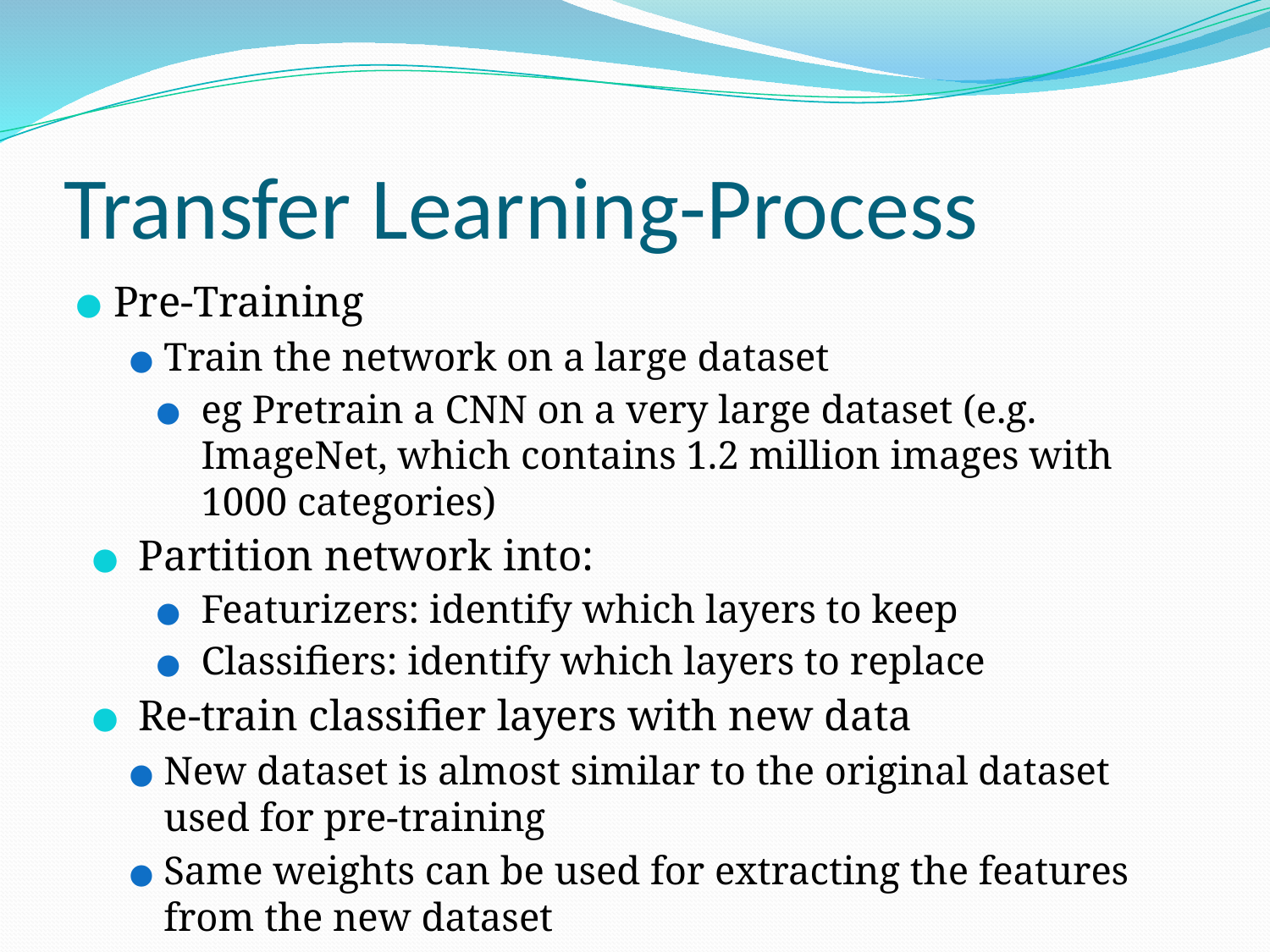

# Transfer Learning-Process
Pre-Training
Train the network on a large dataset
eg Pretrain a CNN on a very large dataset (e.g. ImageNet, which contains 1.2 million images with 1000 categories)
Partition network into:
Featurizers: identify which layers to keep
Classifiers: identify which layers to replace
Re-train classifier layers with new data
New dataset is almost similar to the original dataset used for pre-training
Same weights can be used for extracting the features from the new dataset